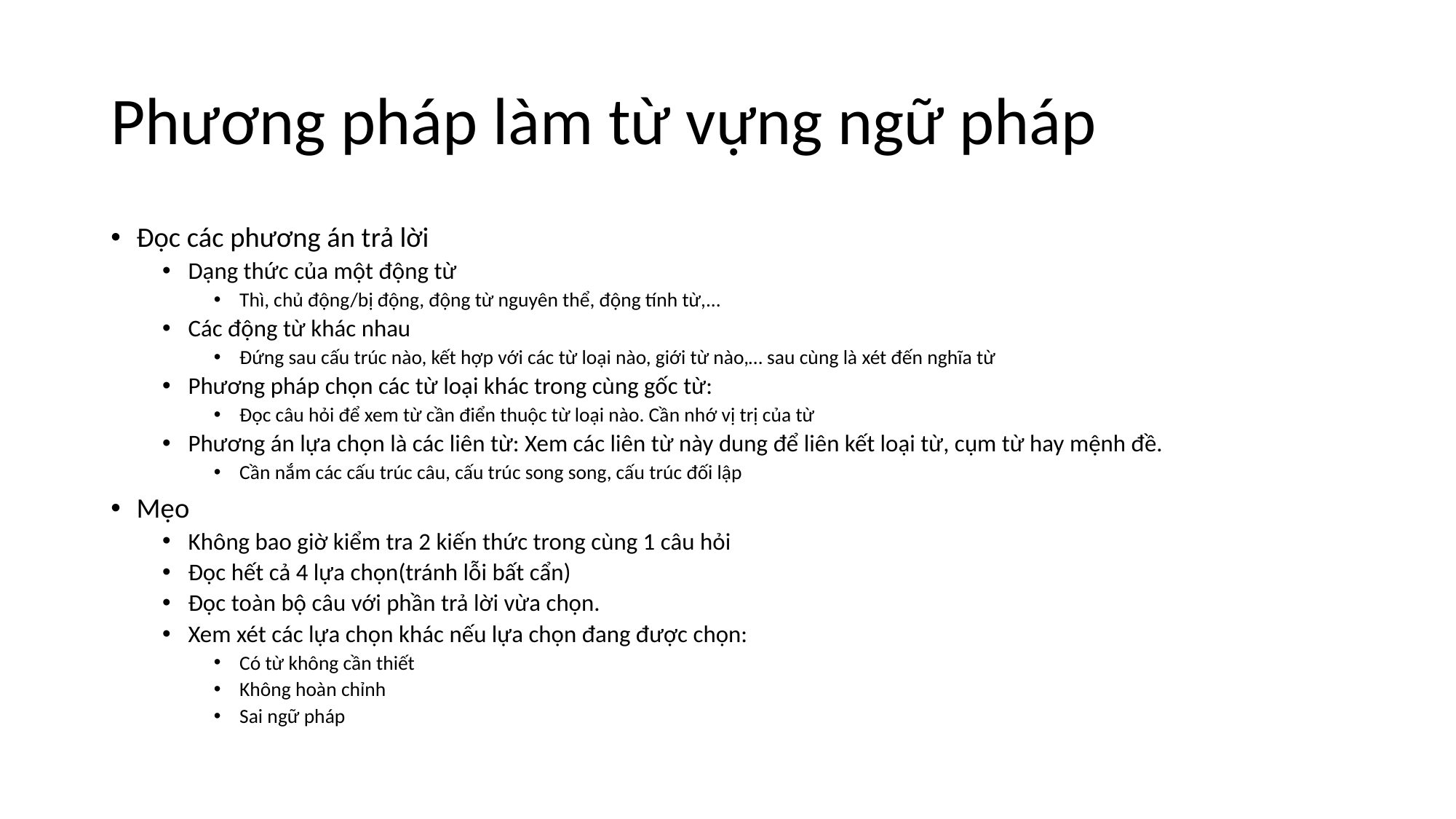

# Phương pháp làm từ vựng ngữ pháp
Đọc các phương án trả lời
Dạng thức của một động từ
Thì, chủ động/bị động, động từ nguyên thể, động tính từ,...
Các động từ khác nhau
Đứng sau cấu trúc nào, kết hợp với các từ loại nào, giới từ nào,… sau cùng là xét đến nghĩa từ
Phương pháp chọn các từ loại khác trong cùng gốc từ:
Đọc câu hỏi để xem từ cần điển thuộc từ loại nào. Cần nhớ vị trị của từ
Phương án lựa chọn là các liên từ: Xem các liên từ này dung để liên kết loại từ, cụm từ hay mệnh đề.
Cần nắm các cấu trúc câu, cấu trúc song song, cấu trúc đối lập
Mẹo
Không bao giờ kiểm tra 2 kiến thức trong cùng 1 câu hỏi
Đọc hết cả 4 lựa chọn(tránh lỗi bất cẩn)
Đọc toàn bộ câu với phần trả lời vừa chọn.
Xem xét các lựa chọn khác nếu lựa chọn đang được chọn:
Có từ không cần thiết
Không hoàn chỉnh
Sai ngữ pháp